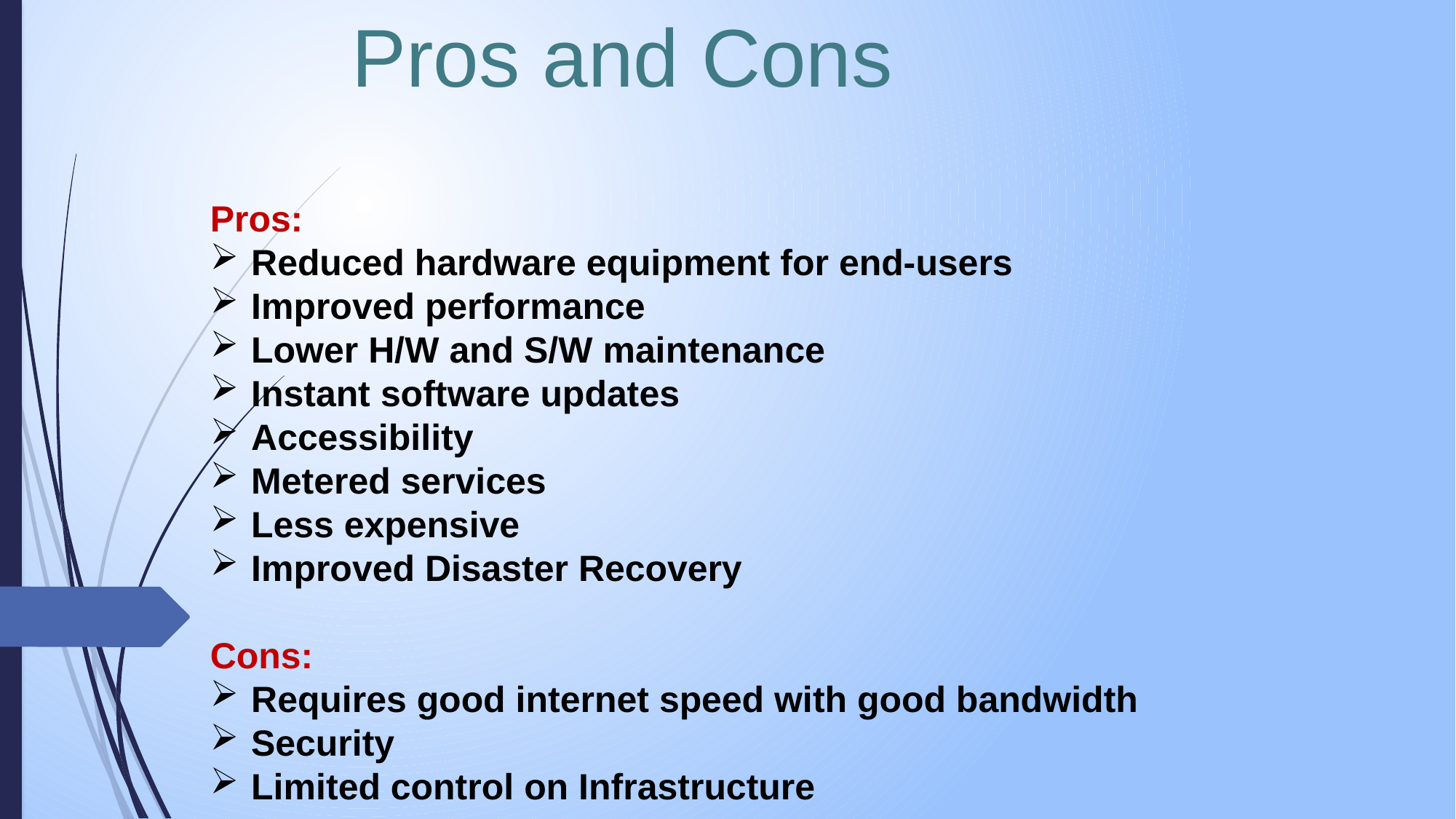

Pros and Cons
Pros:
Reduced hardware equipment for end-users
Improved performance
Lower H/W and S/W maintenance
Instant software updates
Accessibility
Metered services
Less expensive
Improved Disaster Recovery

Cons:
Requires good internet speed with good bandwidth
Security
Limited control on Infrastructure